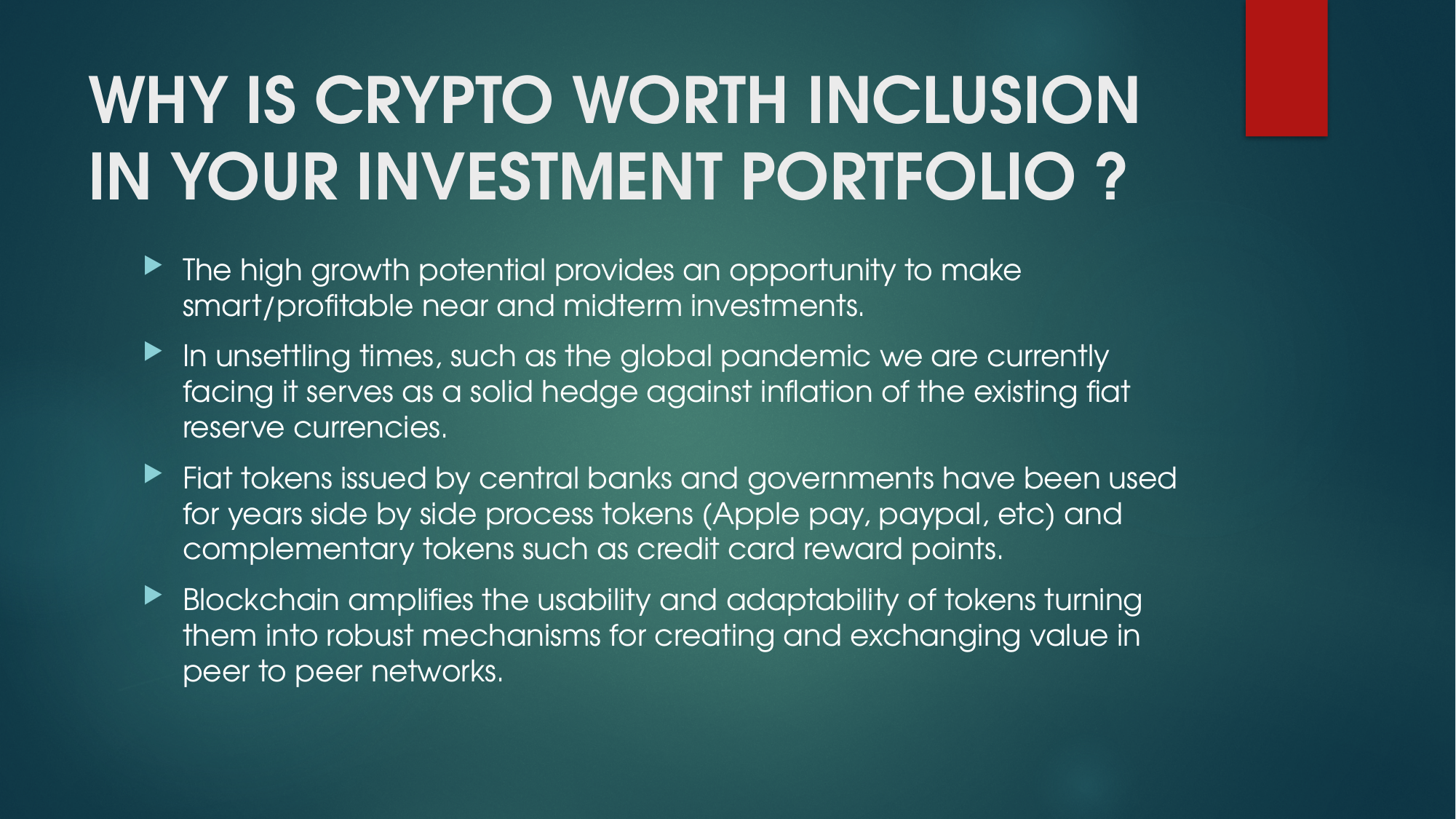

# WHY IS CRYPTO WORTH INCLUSION IN YOUR INVESTMENT PORTFOLIO ?
The high growth potential provides an opportunity to make smart/profitable near and midterm investments.
In unsettling times, such as the global pandemic we are currently facing it serves as a solid hedge against inflation of the existing fiat reserve currencies.
Fiat tokens issued by central banks and governments have been used for years side by side process tokens (Apple pay, paypal, etc) and complementary tokens such as credit card reward points.
Blockchain amplifies the usability and adaptability of tokens turning them into robust mechanisms for creating and exchanging value in peer to peer networks.